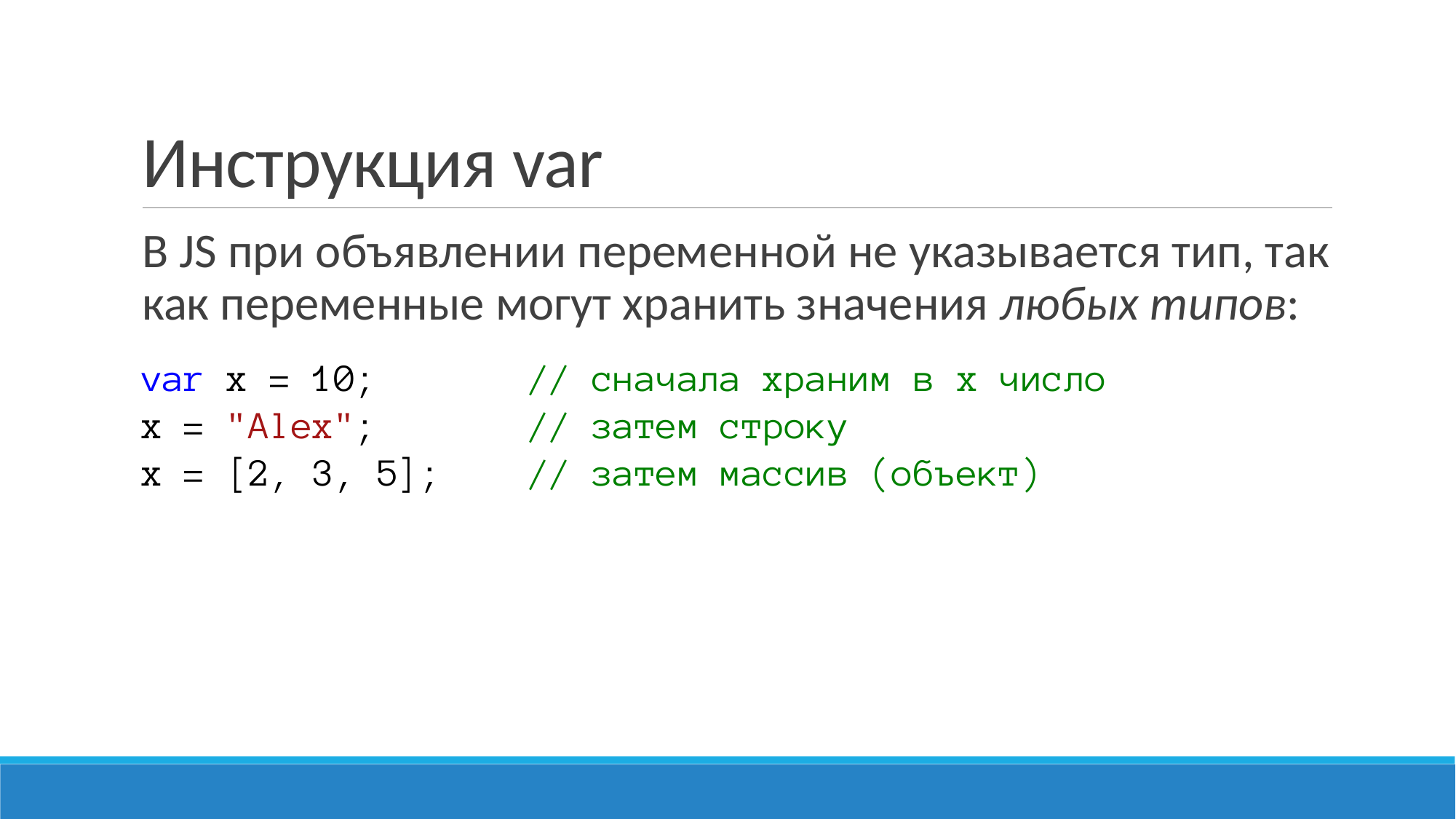

# Инструкция var
В JS при объявлении переменной не указывается тип, так как переменные могут хранить значения любых типов:
var x = 10;       // сначала храним в x число
x = "Alex";       // затем строку
x = [2, 3, 5];    // затем массив (объект)